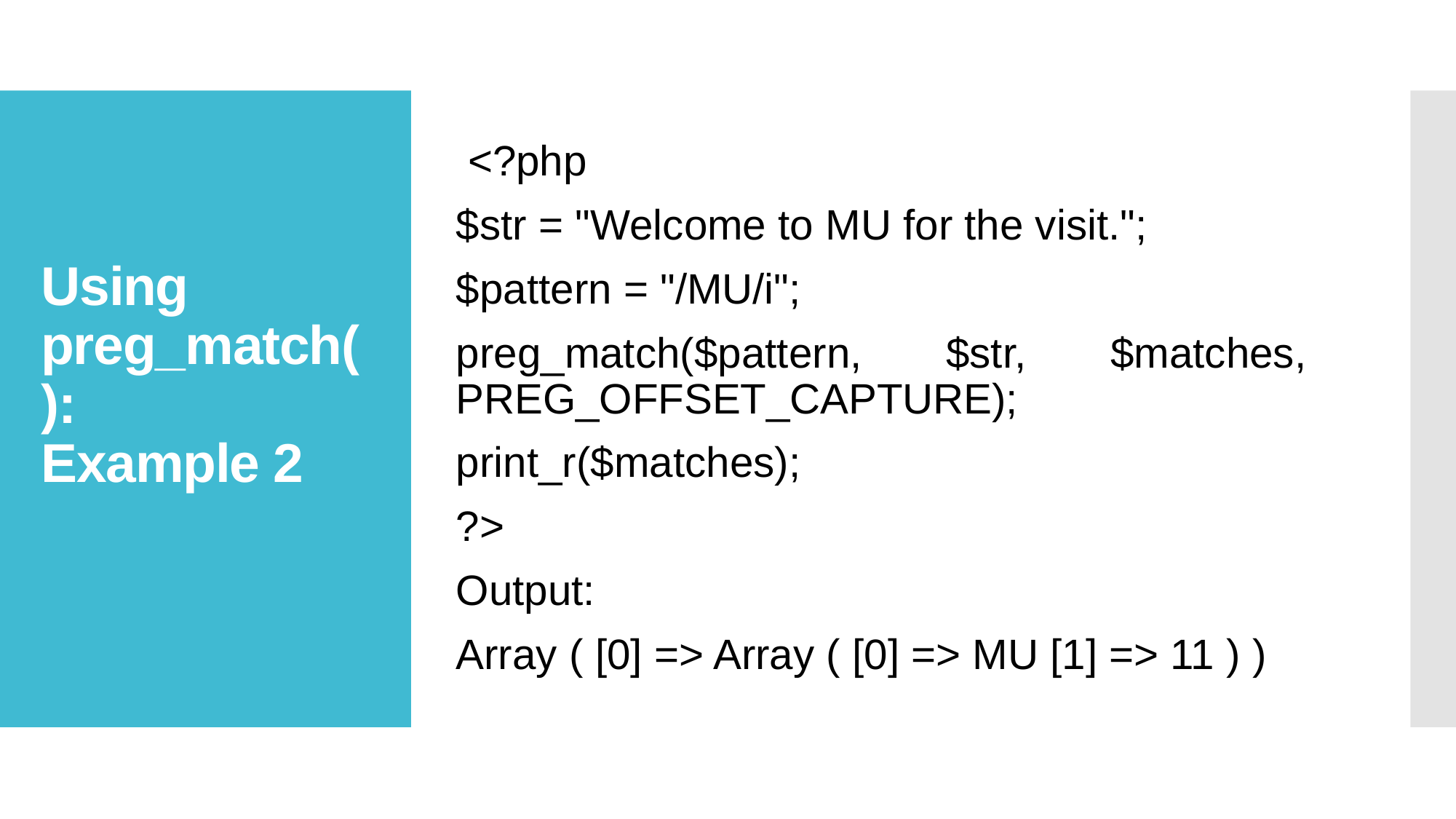

<?php
$str = "Welcome to MU for the visit.";
$pattern = "/MU/i";
preg_match($pattern, $str, $matches, PREG_OFFSET_CAPTURE);
print_r($matches);
?>
Output:
Array ( [0] => Array ( [0] => MU [1] => 11 ) )
# Using preg_match(): Example 2